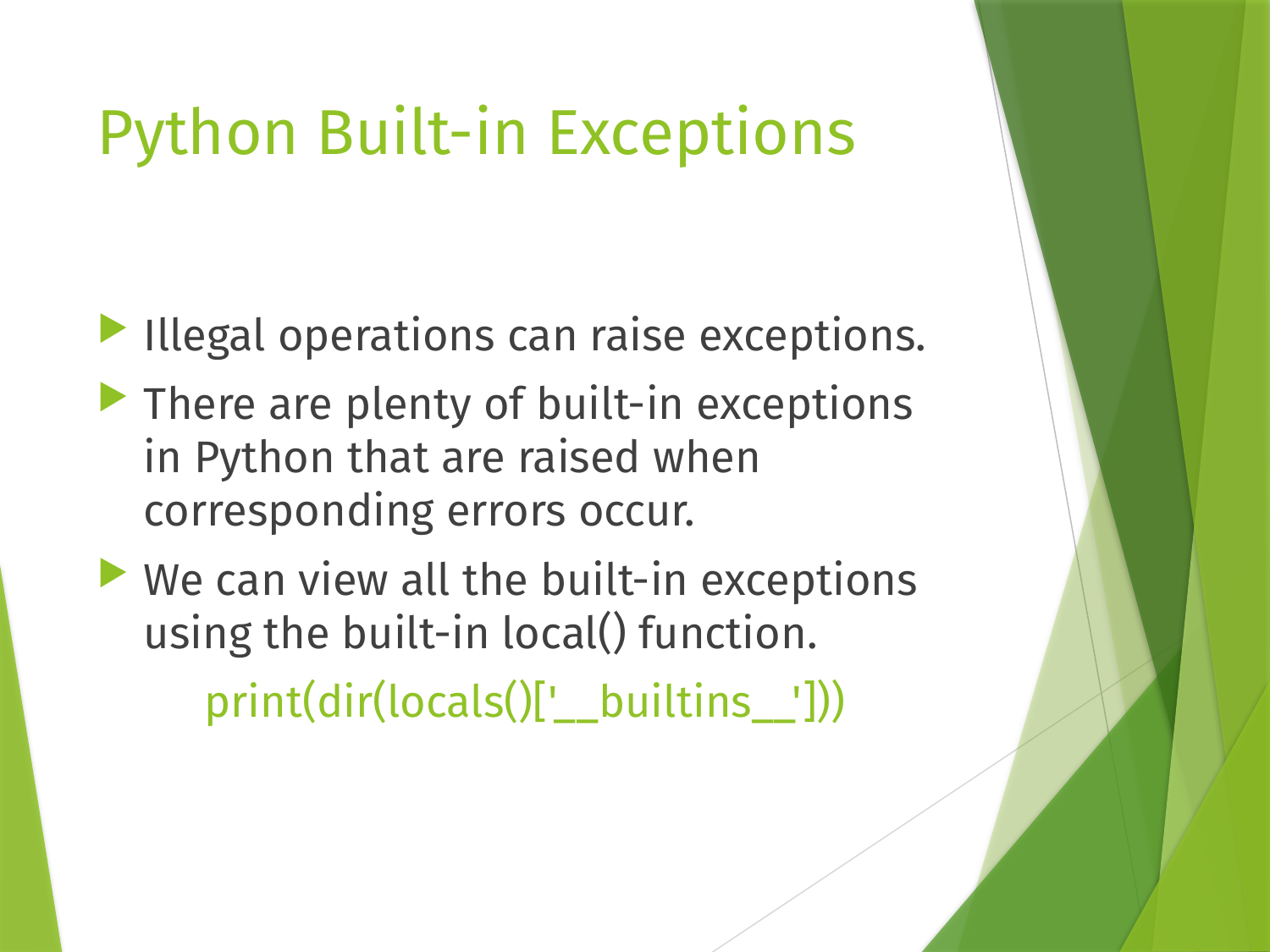

# Python Built-in Exceptions
Illegal operations can raise exceptions.
There are plenty of built-in exceptions in Python that are raised when corresponding errors occur.
We can view all the built-in exceptions using the built-in local() function.
print(dir(locals()['__builtins__']))